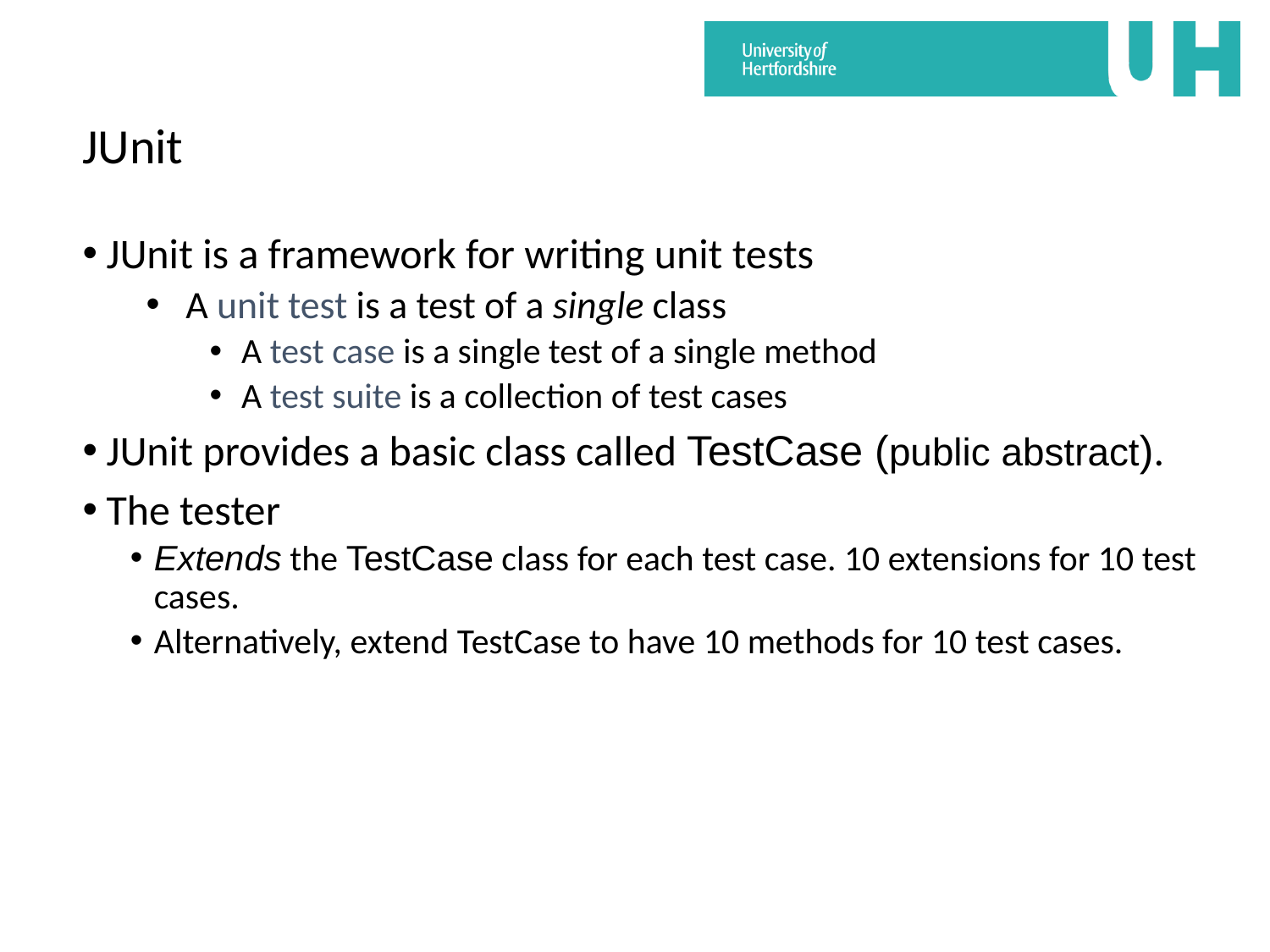

# JUnit
JUnit is a framework for writing unit tests
A unit test is a test of a single class
A test case is a single test of a single method
A test suite is a collection of test cases
JUnit provides a basic class called TestCase (public abstract).
The tester
Extends the TestCase class for each test case. 10 extensions for 10 test cases.
Alternatively, extend TestCase to have 10 methods for 10 test cases.